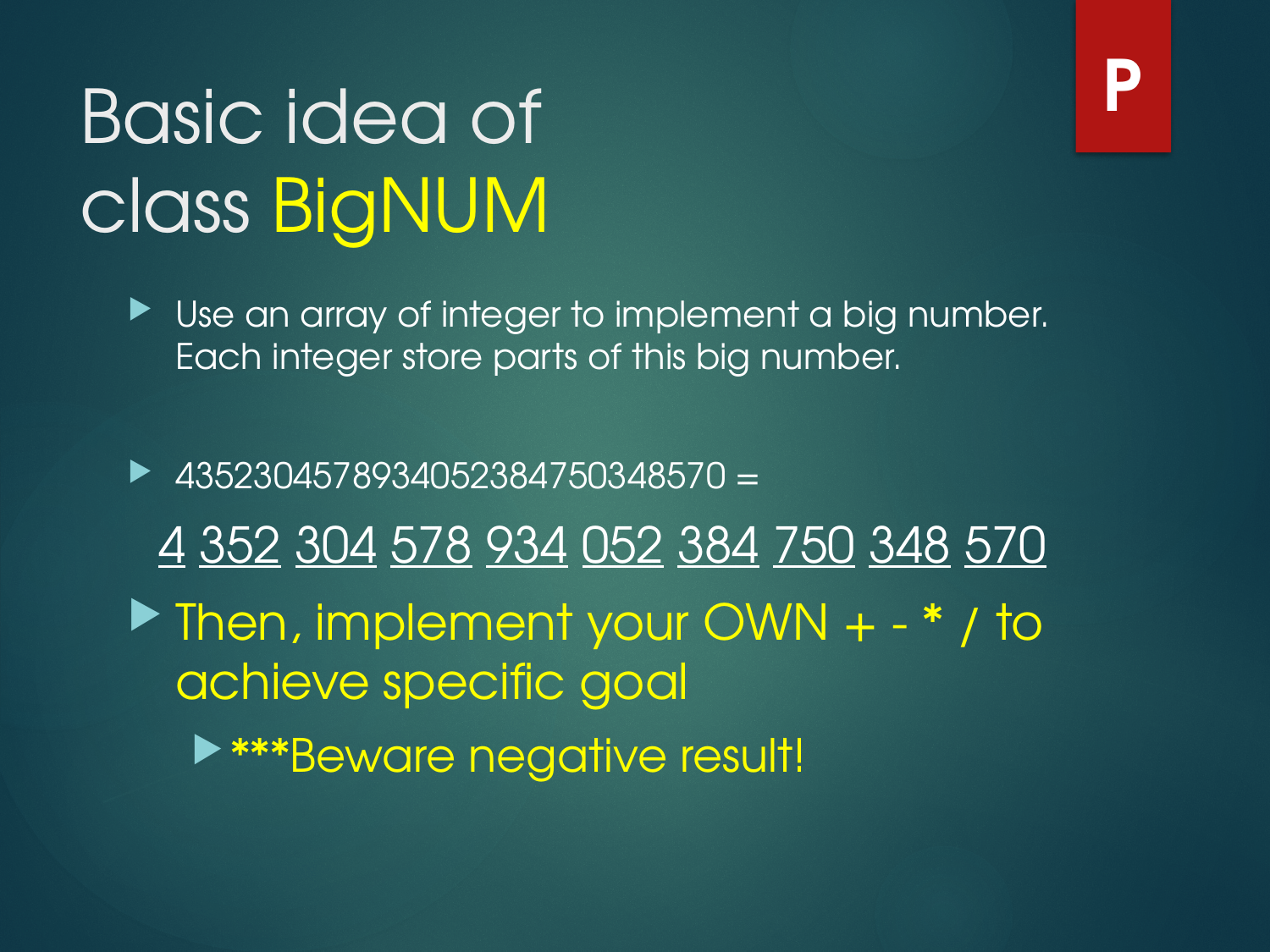

P
# Basic idea of class BigNUM
Use an array of integer to implement a big number. Each integer store parts of this big number.

4352304578934052384750348570 =
4 352 304 578 934 052 384 750 348 570
Then, implement your OWN + - * / to achieve specific goal
***Beware negative result!